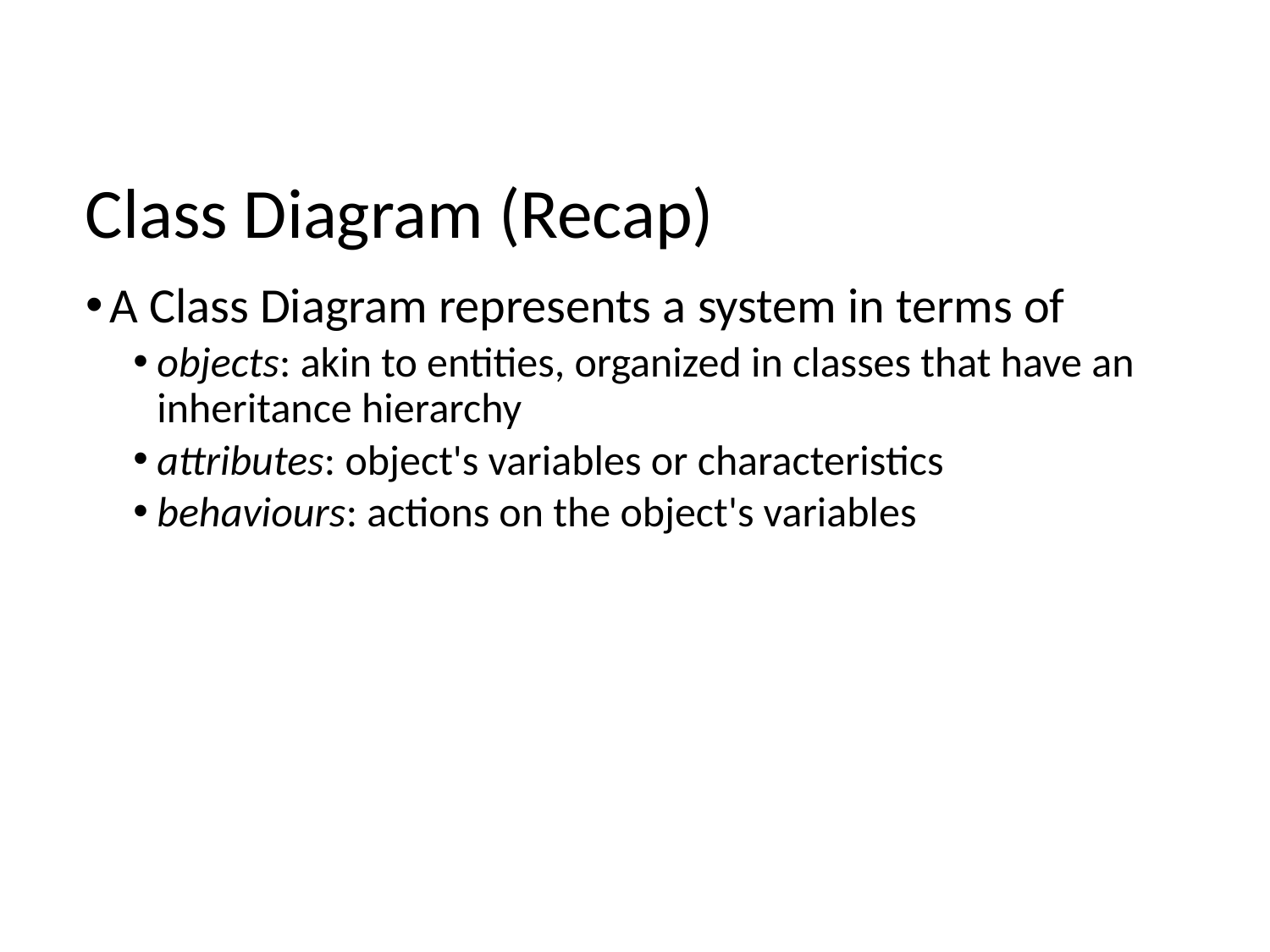

Class Diagram (Recap)
A Class Diagram represents a system in terms of
objects: akin to entities, organized in classes that have an inheritance hierarchy
attributes: object's variables or characteristics
behaviours: actions on the object's variables